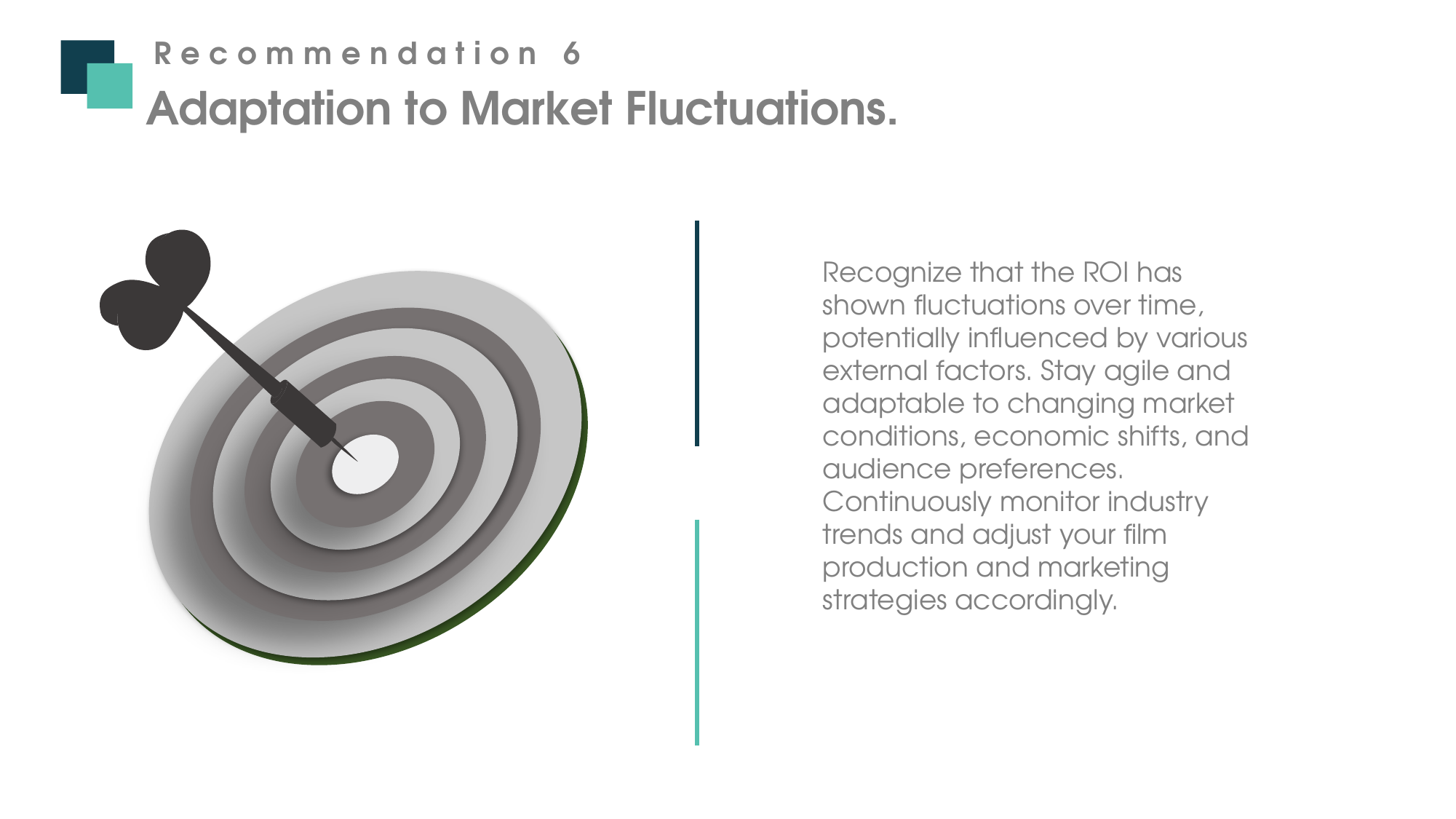

Recommendation 6

Adaptation to Market Fluctuations.

Recognize that the ROI has shown fluctuations over time, potentially influenced by various external factors. Stay agile and adaptable to changing market conditions, economic shifts, and audience preferences. Continuously monitor industry trends and adjust your film production and marketing strategies accordingly.